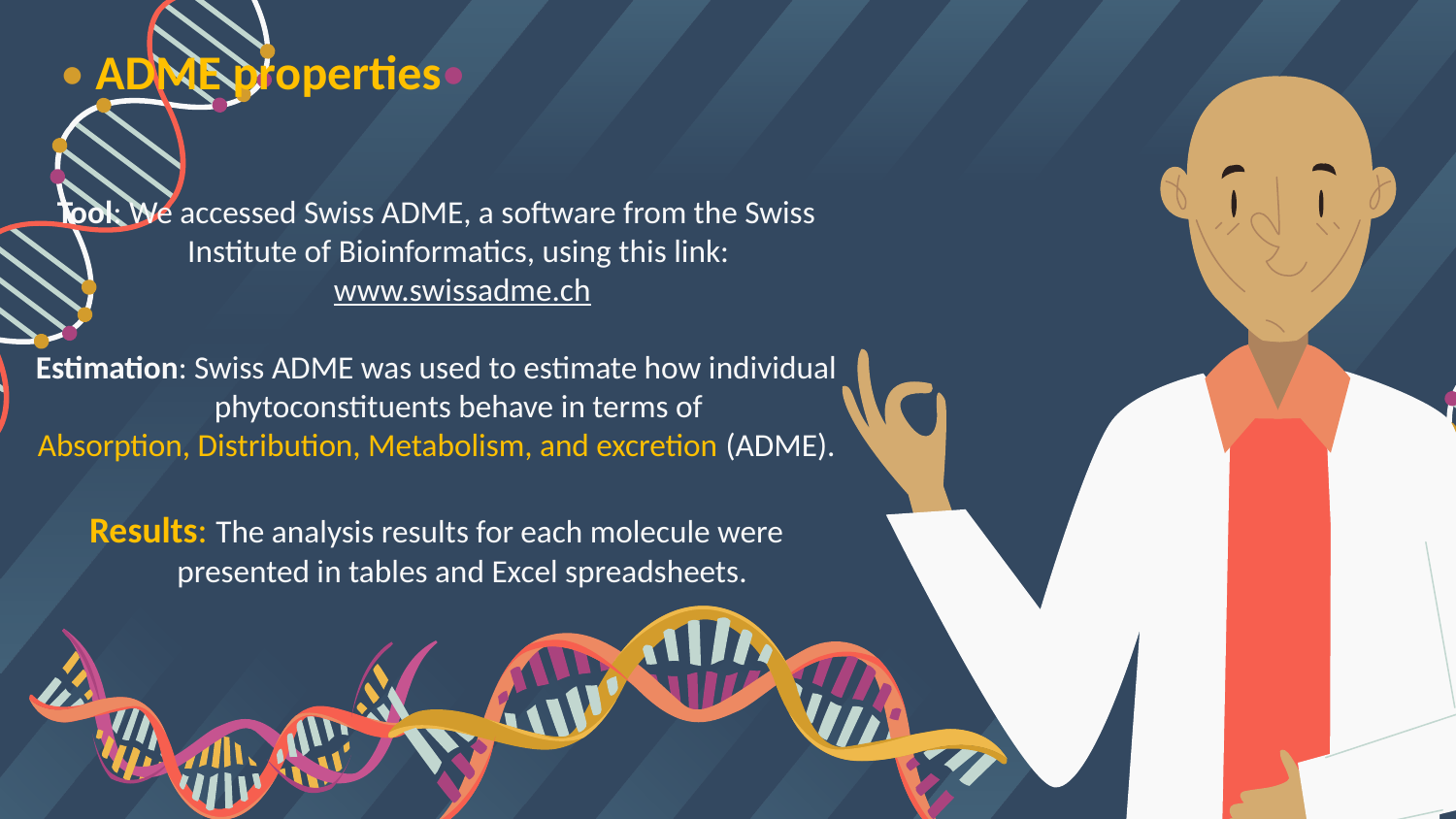

# • ADME properties•
Tool: We accessed Swiss ADME, a software from the Swiss Institute of Bioinformatics, using this link: www.swissadme.ch

Estimation: Swiss ADME was used to estimate how individual phytoconstituents behave in terms of
Absorption, Distribution, Metabolism, and excretion (ADME).

Results: The analysis results for each molecule were presented in tables and Excel spreadsheets.